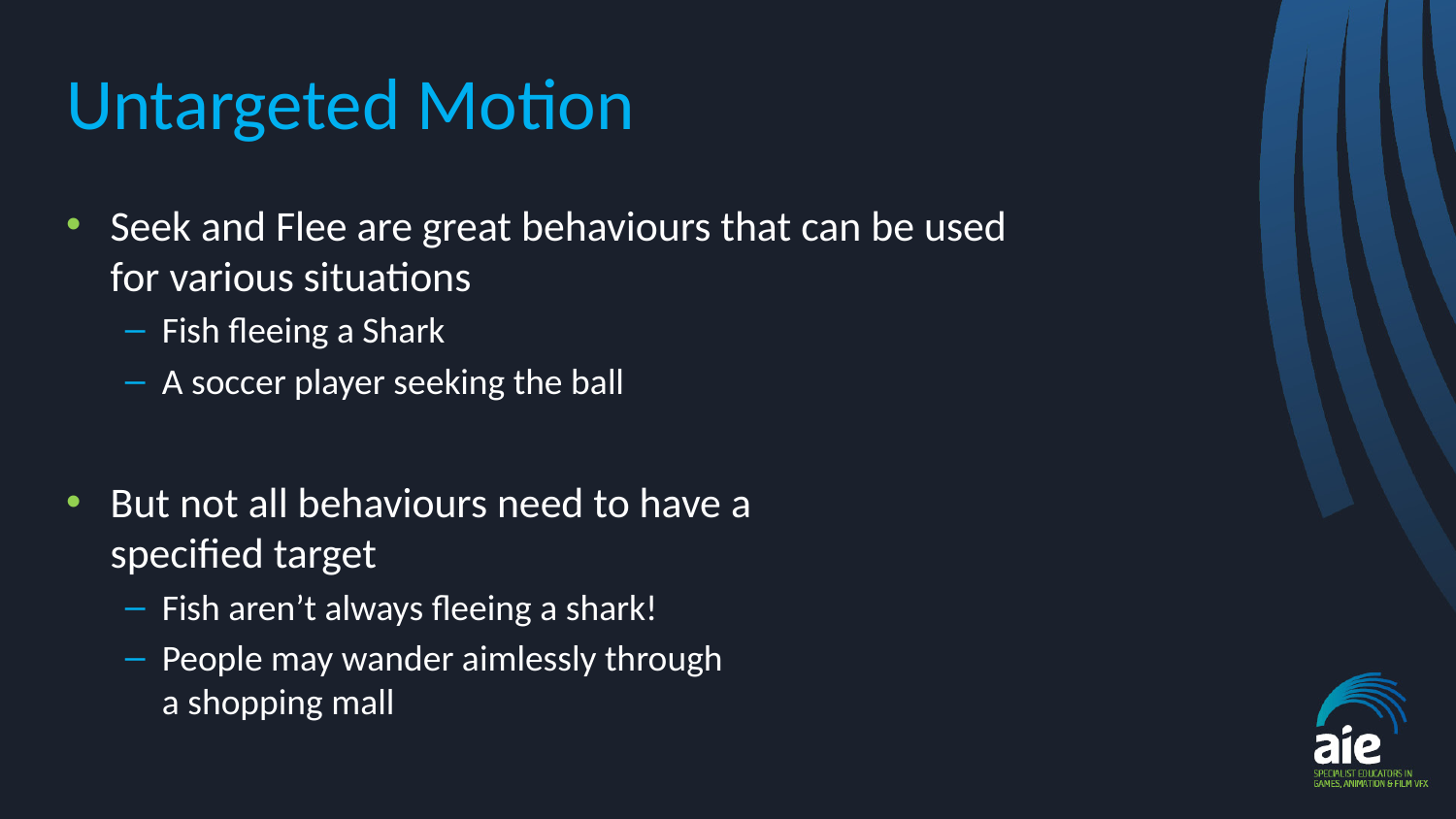

# Untargeted Motion
Seek and Flee are great behaviours that can be used
for various situations
Fish fleeing a Shark
A soccer player seeking the ball

But not all behaviours need to have a
specified target
Fish aren’t always fleeing a shark!
People may wander aimlessly through
a shopping mall